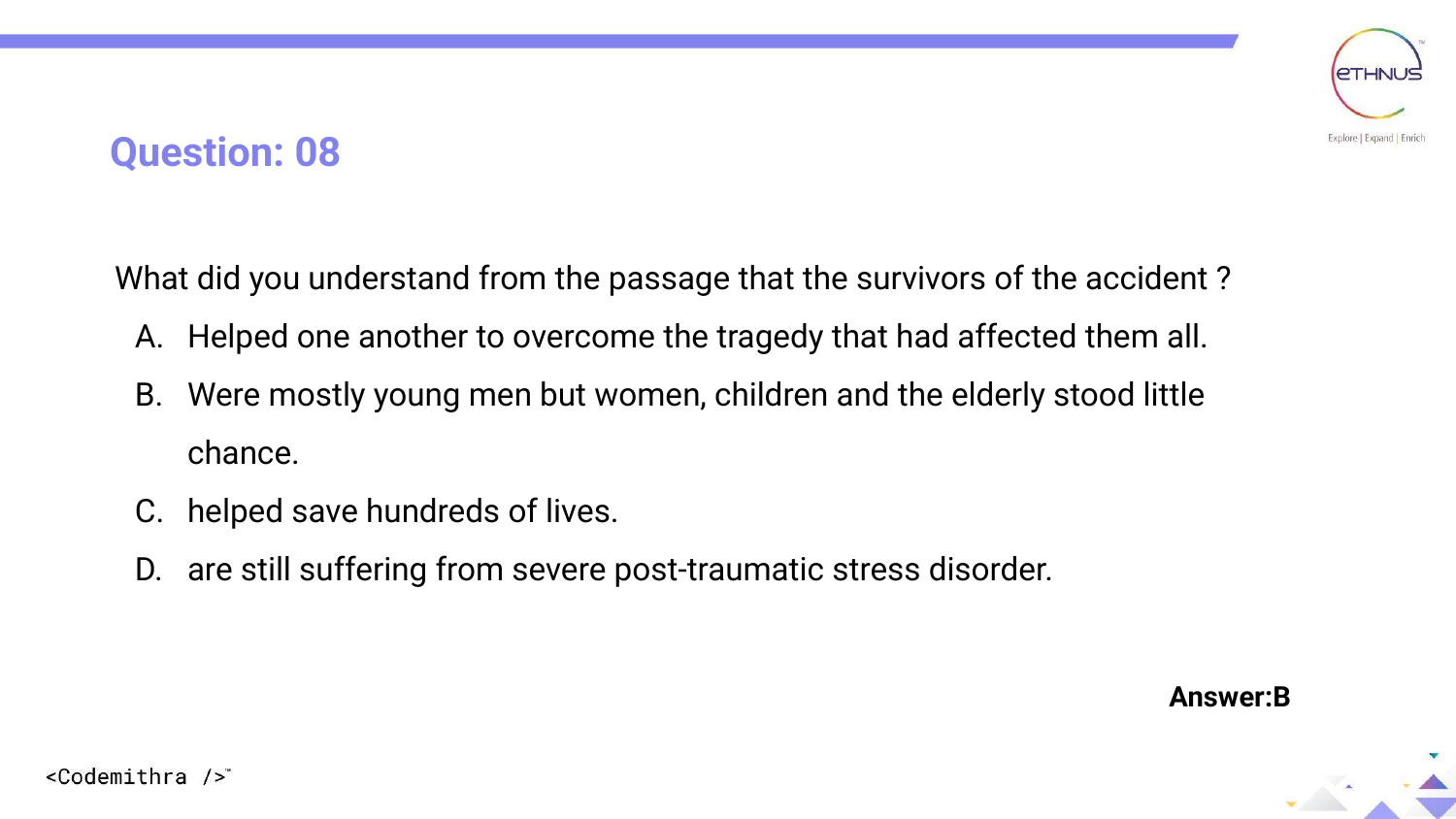

Question: 08
Question: 03
What did you understand from the passage that the survivors of the accident ?
Helped one another to overcome the tragedy that had affected them all.
Were mostly young men but women, children and the elderly stood little chance.
helped save hundreds of lives.
are still suffering from severe post-traumatic stress disorder.
Answer:B